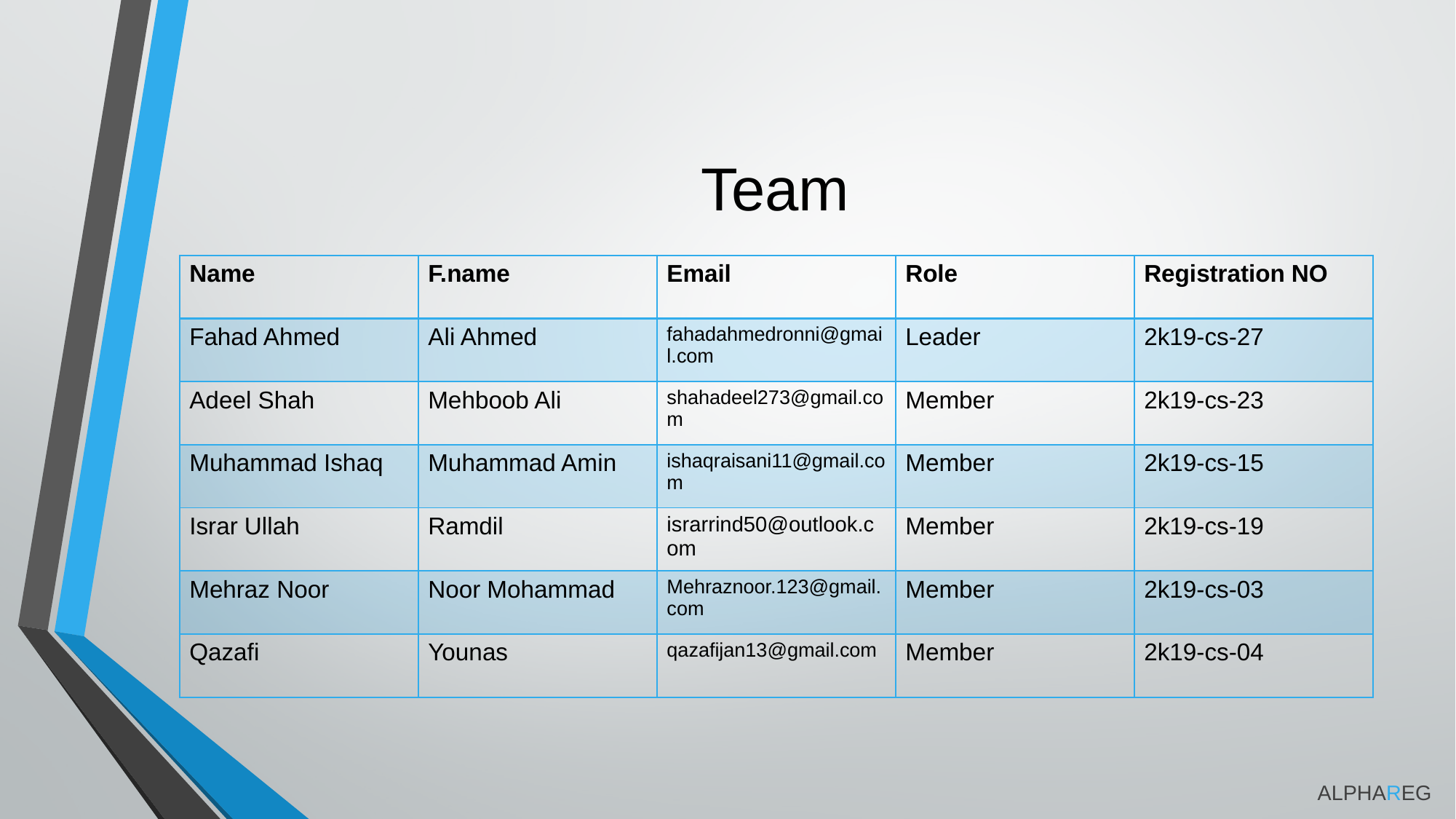

# Team
| Name | F.name | Email | Role | Registration NO |
| --- | --- | --- | --- | --- |
| Fahad Ahmed | Ali Ahmed | fahadahmedronni@gmail.com | Leader | 2k19-cs-27 |
| Adeel Shah | Mehboob Ali | shahadeel273@gmail.com | Member | 2k19-cs-23 |
| Muhammad Ishaq | Muhammad Amin | ishaqraisani11@gmail.com | Member | 2k19-cs-15 |
| Israr Ullah | Ramdil | israrrind50@outlook.com | Member | 2k19-cs-19 |
| Mehraz Noor | Noor Mohammad | Mehraznoor.123@gmail.com | Member | 2k19-cs-03 |
| Qazafi | Younas | qazafijan13@gmail.com | Member | 2k19-cs-04 |
ALPHAREG